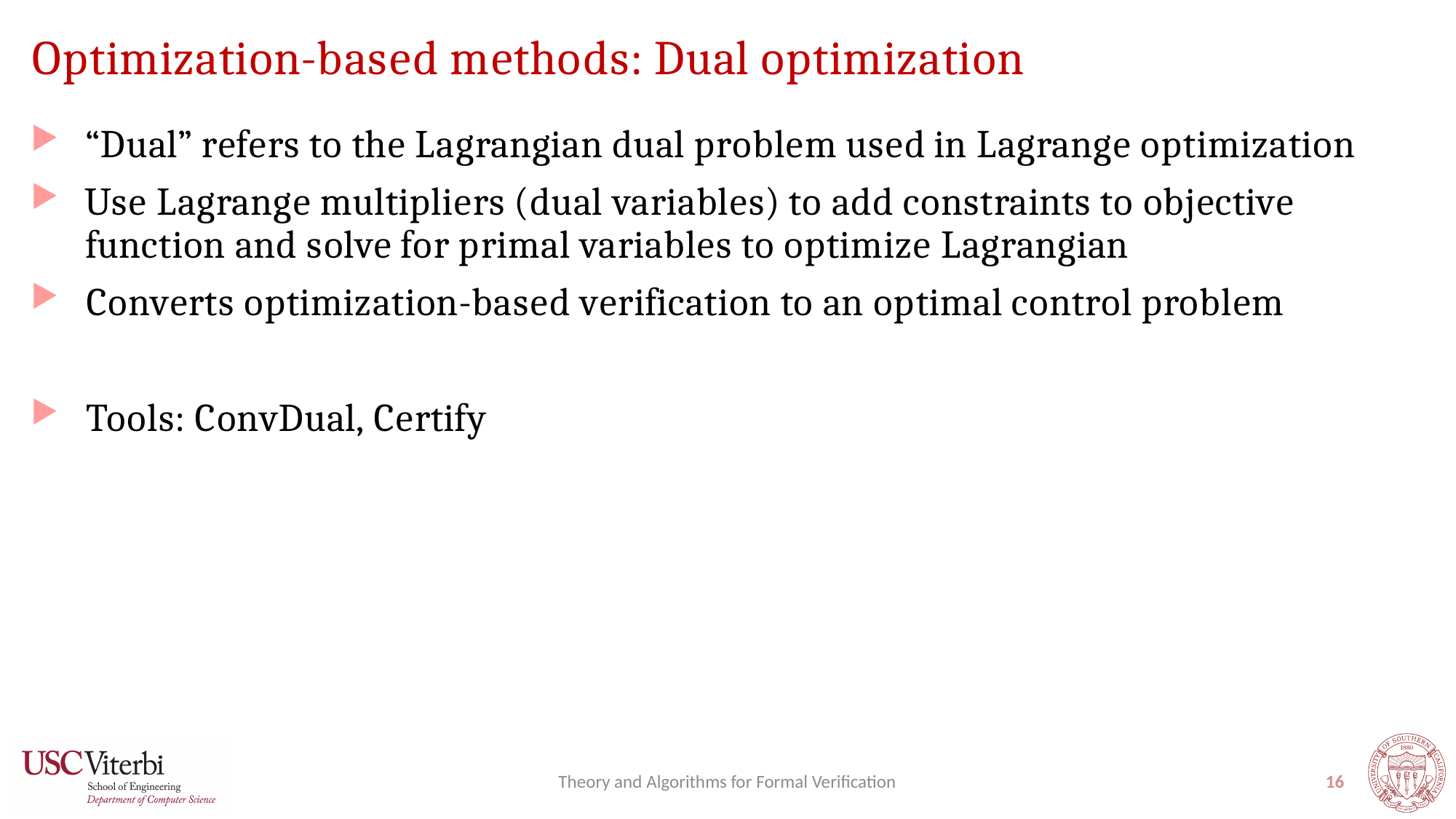

# Optimization-based methods: Dual optimization
“Dual” refers to the Lagrangian dual problem used in Lagrange optimization
Use Lagrange multipliers (dual variables) to add constraints to objective function and solve for primal variables to optimize Lagrangian
Converts optimization-based verification to an optimal control problem

Tools: ConvDual, Certify

Theory and Algorithms for Formal Verification
16